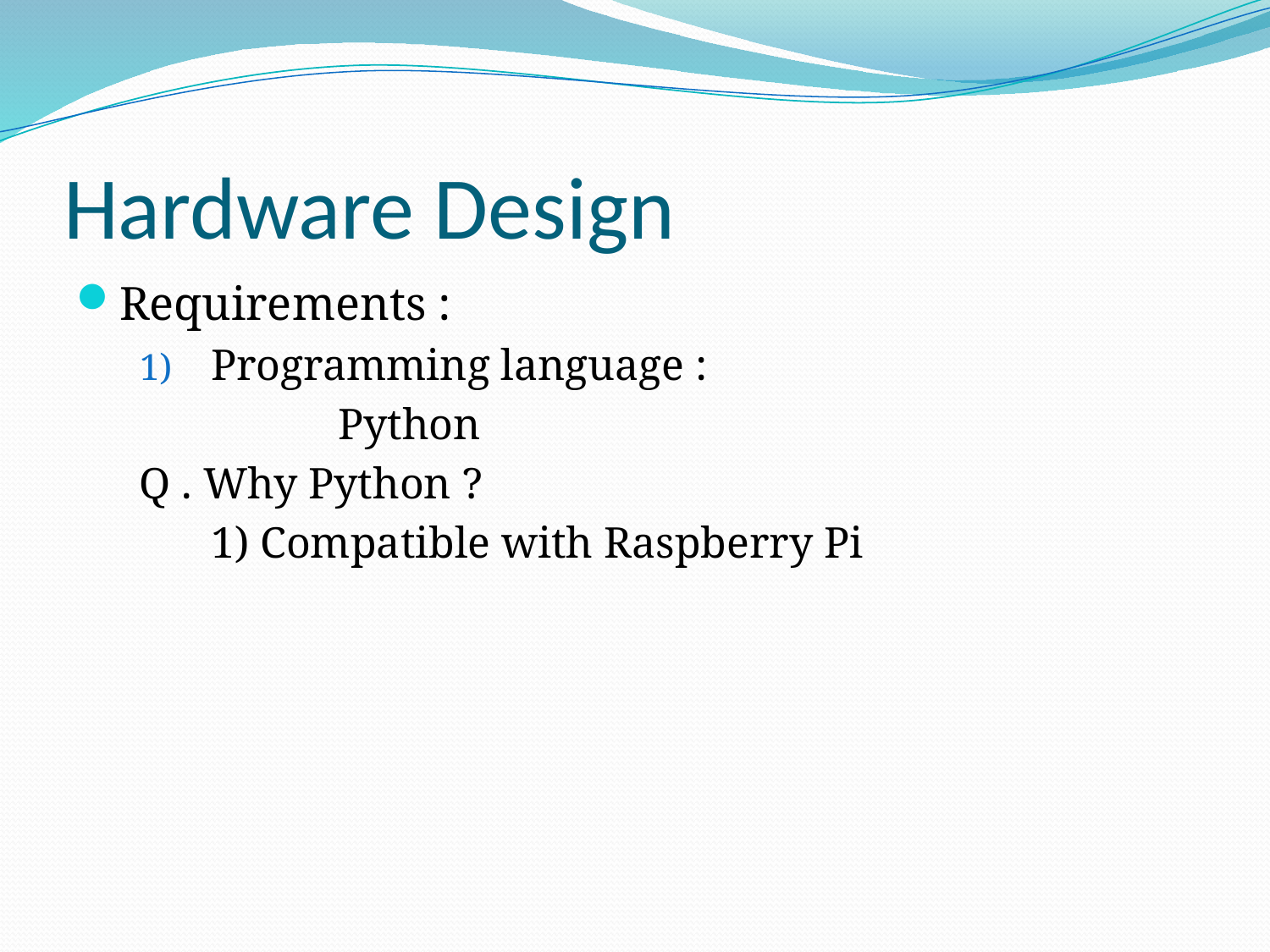

# Hardware Design
Requirements :
Programming language :
		Python
Q . Why Python ?
	1) Compatible with Raspberry Pi